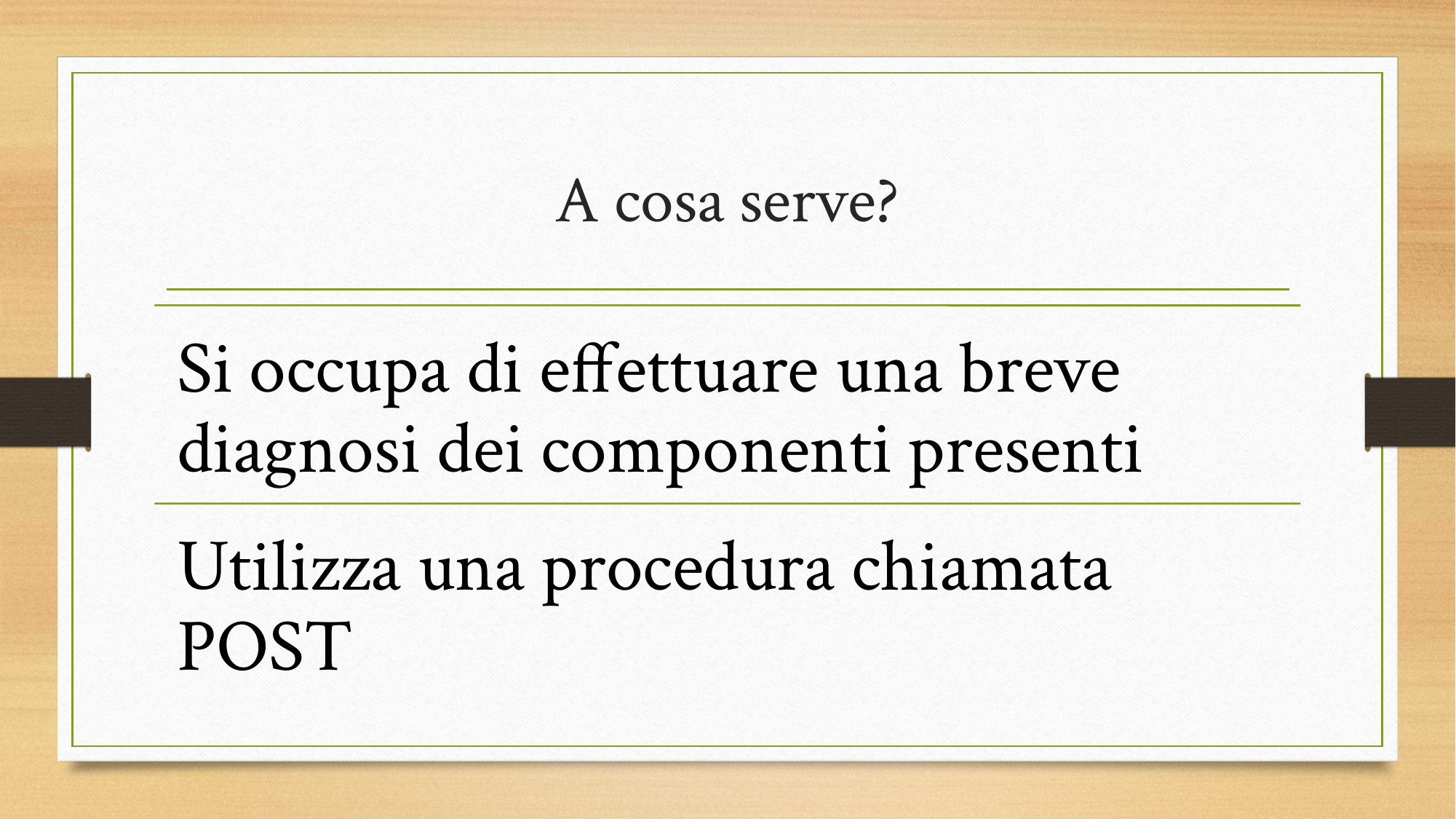

# A cosa serve?
Si occupa di effettuare una breve diagnosi dei componenti presenti
Utilizza una procedura chiamata POST